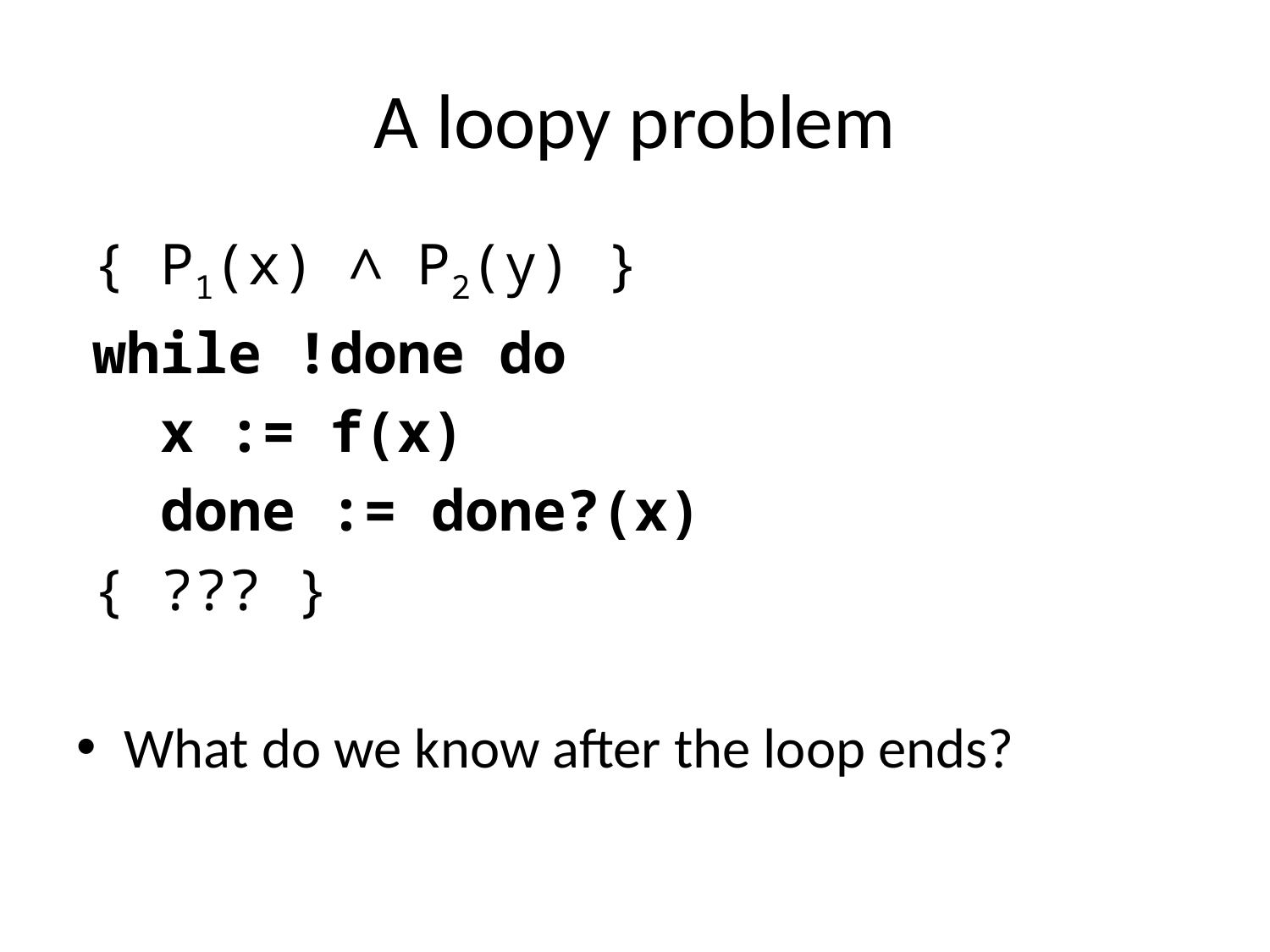

# A loopy problem
{ P1(x) ∧ P2(y) }
while !done do
  x := f(x)
  done := done?(x)
{ ??? }

What do we know after the loop ends?